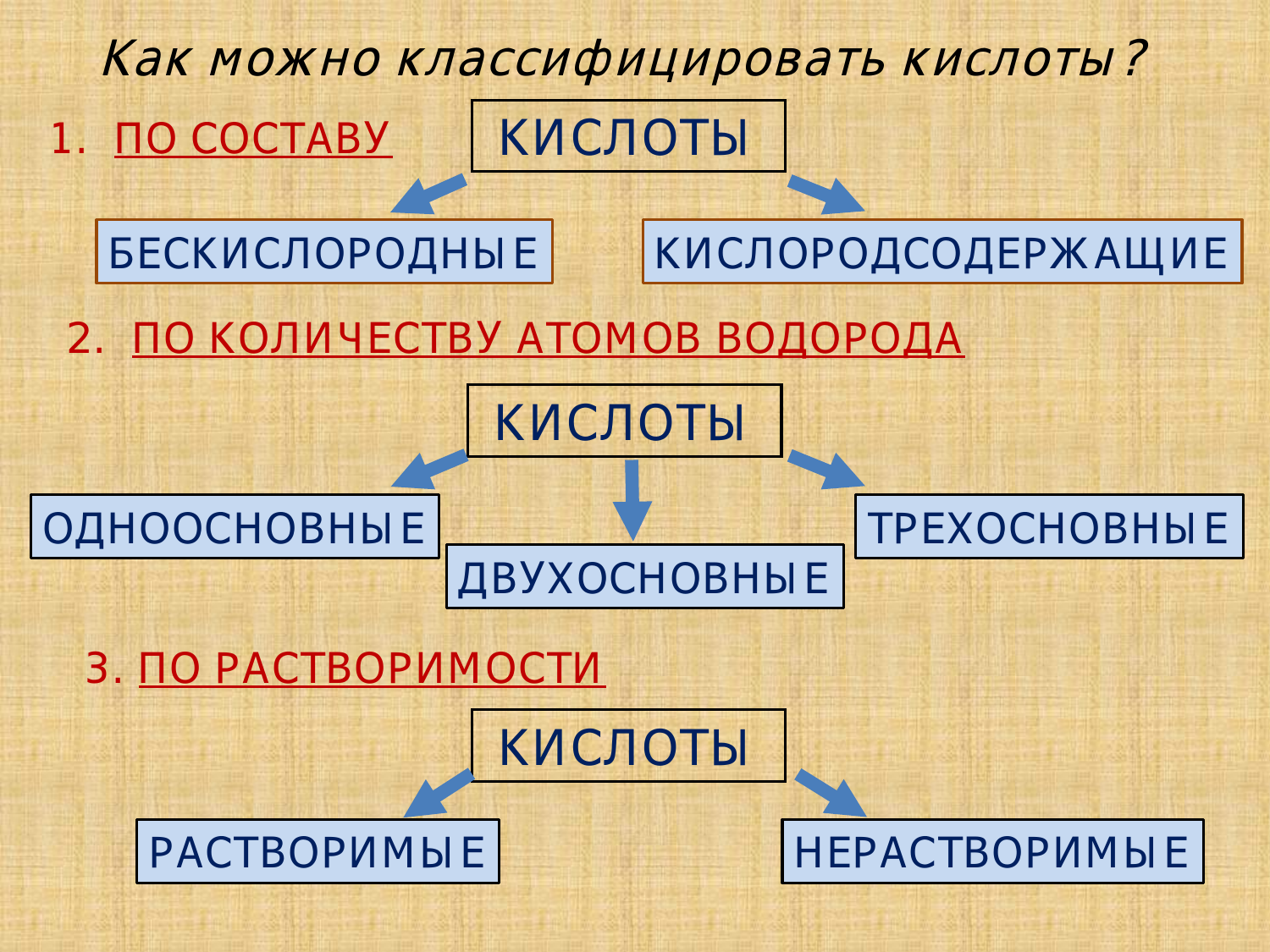

Как можно классифицировать кислоты?
 КИСЛОТЫ
1.  ПО СОСТАВУ
БЕСКИСЛОРОДНЫЕ
КИСЛОРОДСОДЕРЖАЩИЕ
2.  ПО КОЛИЧЕСТВУ АТОМОВ ВОДОРОДА
 КИСЛОТЫ
ОДНООСНОВНЫЕ
ТРЕХОСНОВНЫЕ
ДВУХОСНОВНЫЕ
3. ПО РАСТВОРИМОСТИ
 КИСЛОТЫ
РАСТВОРИМЫЕ
НЕРАСТВОРИМЫЕ